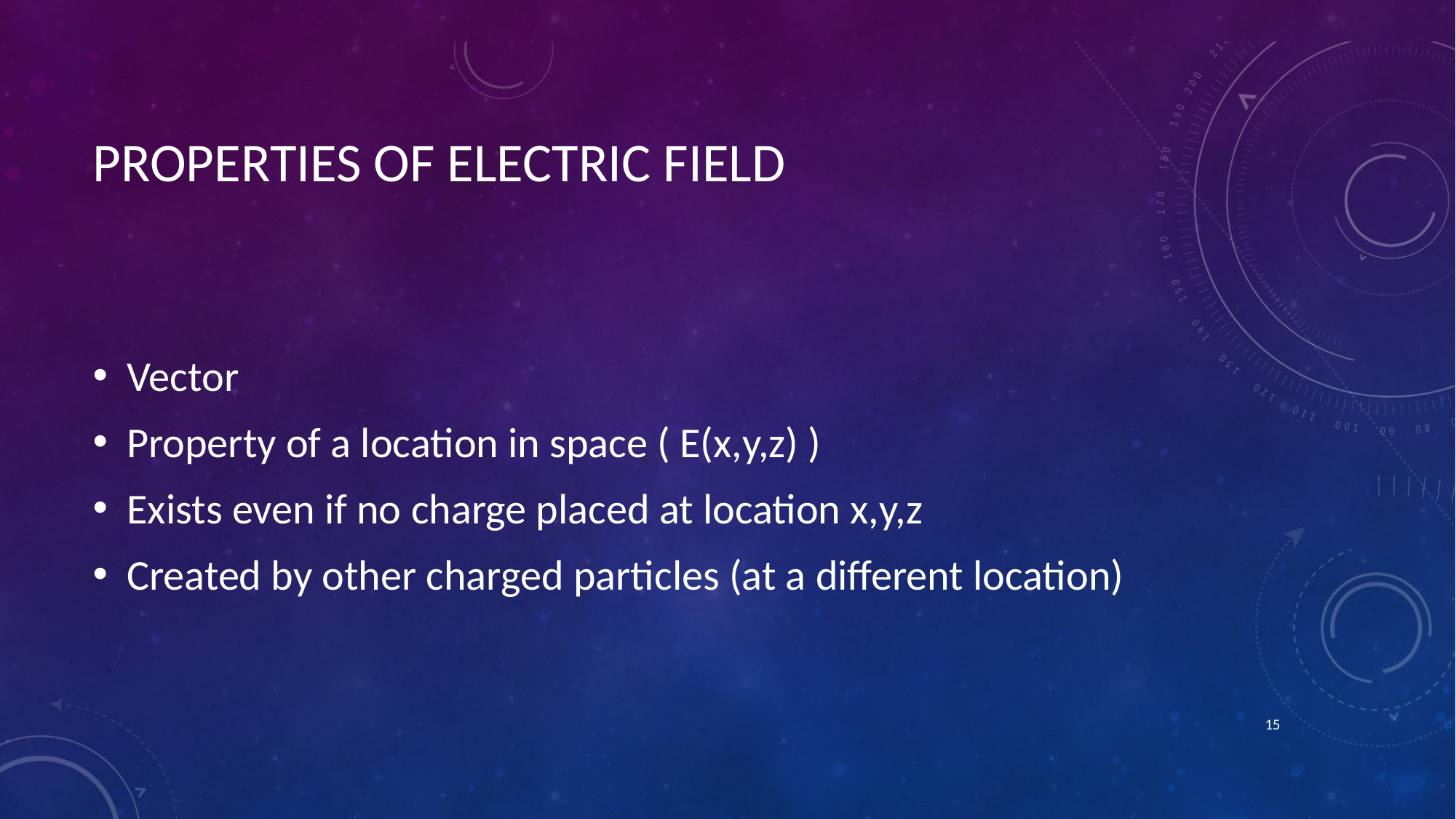

# Properties of electric field
Vector
Property of a location in space ( E(x,y,z) )
Exists even if no charge placed at location x,y,z
Created by other charged particles (at a different location)
15